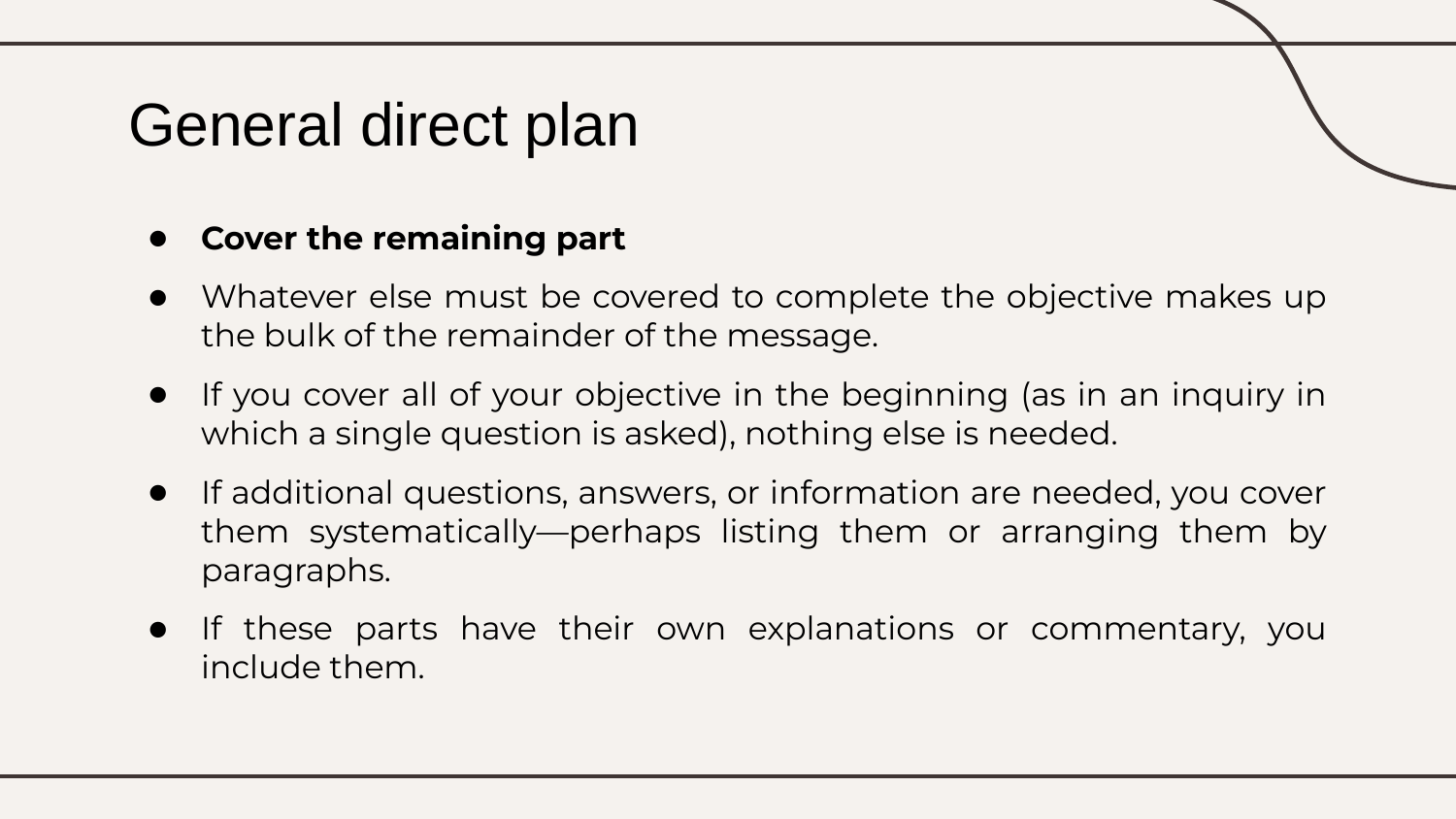

# General direct plan
Cover the remaining part
Whatever else must be covered to complete the objective makes up the bulk of the remainder of the message.
If you cover all of your objective in the beginning (as in an inquiry in which a single question is asked), nothing else is needed.
If additional questions, answers, or information are needed, you cover them systematically—perhaps listing them or arranging them by paragraphs.
If these parts have their own explanations or commentary, you include them.